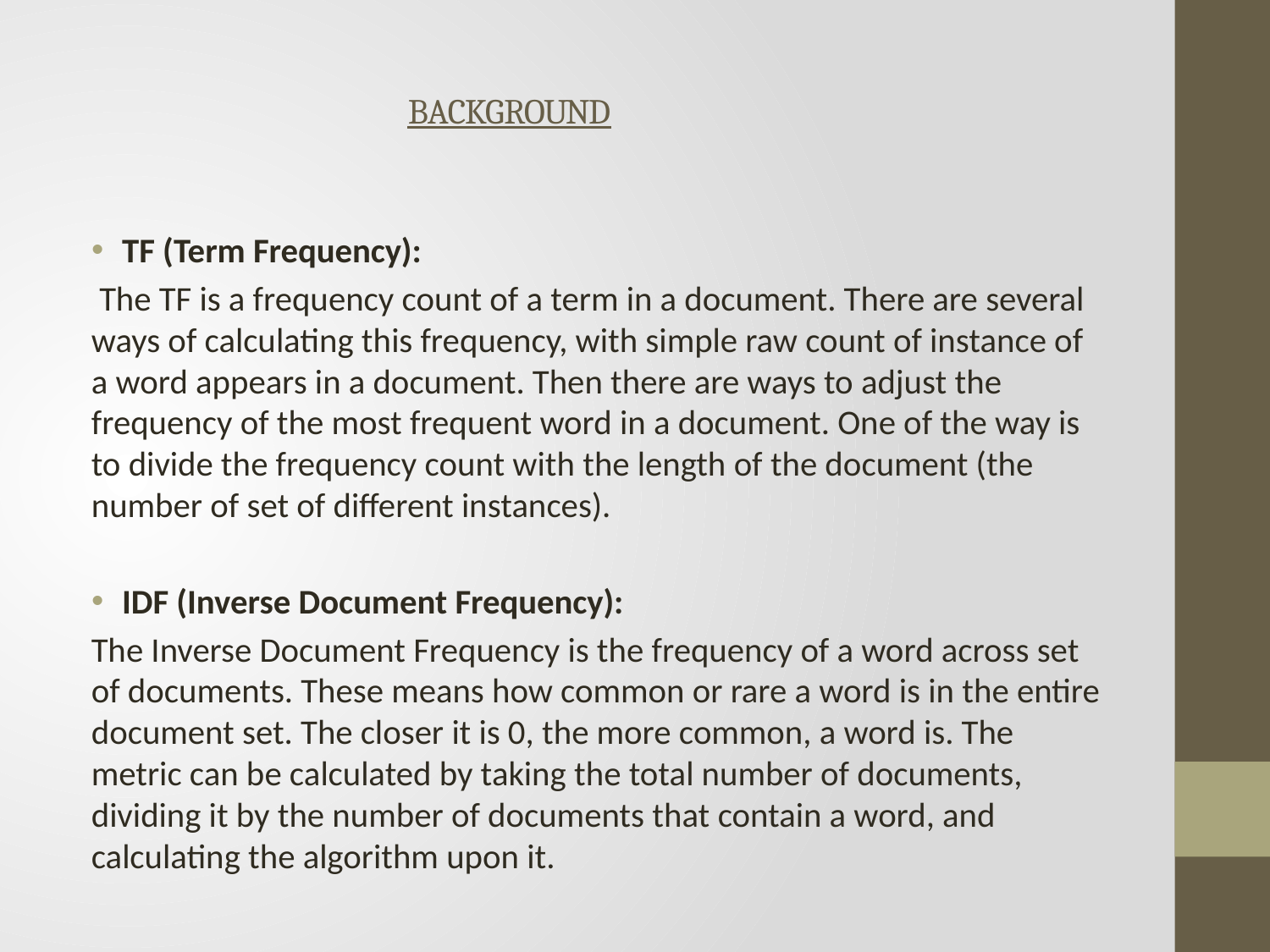

# BACKGROUND
TF (Term Frequency):
 The TF is a frequency count of a term in a document. There are several ways of calculating this frequency, with simple raw count of instance of a word appears in a document. Then there are ways to adjust the frequency of the most frequent word in a document. One of the way is to divide the frequency count with the length of the document (the number of set of different instances).

IDF (Inverse Document Frequency):
The Inverse Document Frequency is the frequency of a word across set of documents. These means how common or rare a word is in the entire document set. The closer it is 0, the more common, a word is. The metric can be calculated by taking the total number of documents, dividing it by the number of documents that contain a word, and calculating the algorithm upon it.